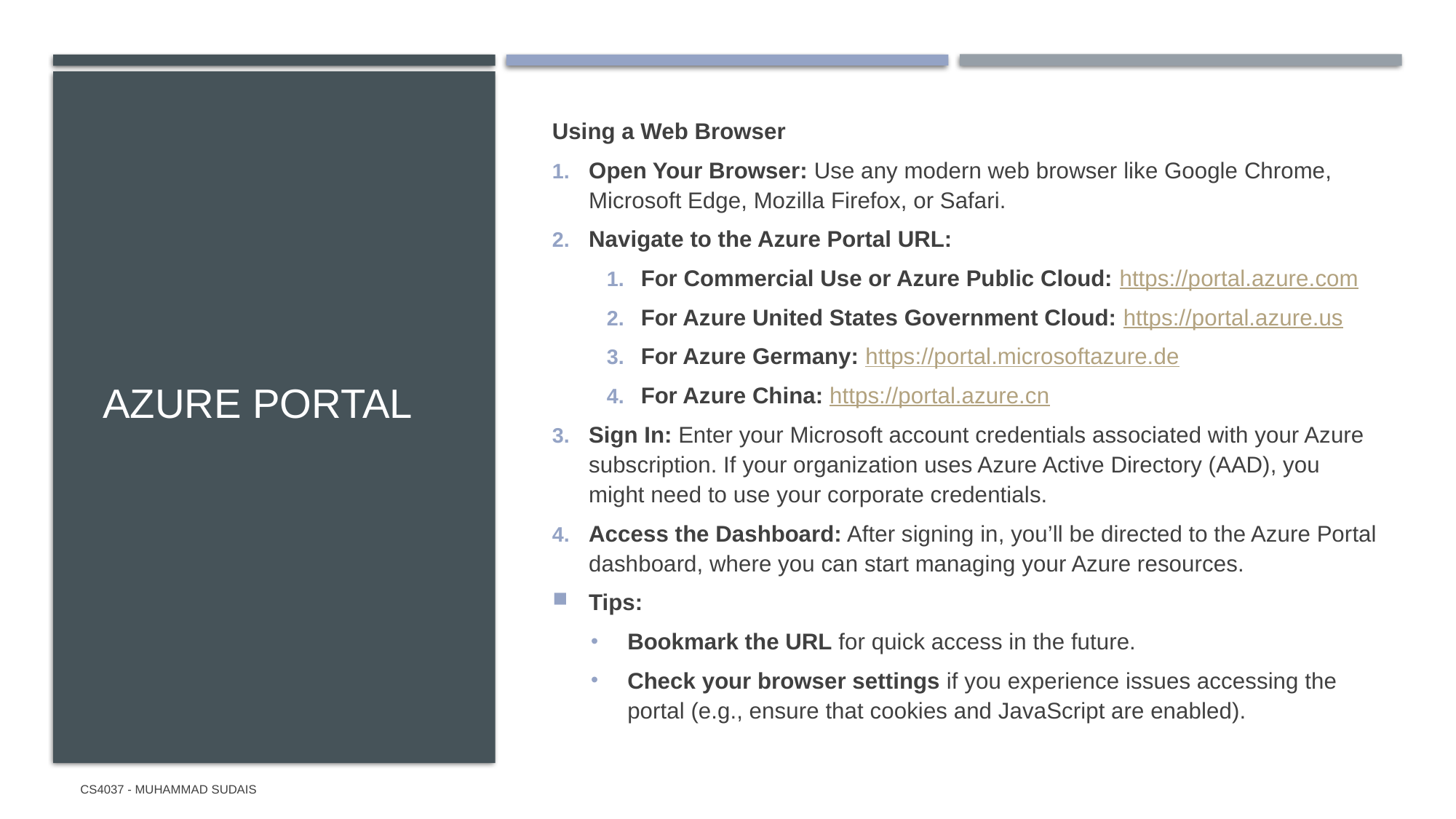

Using a Web Browser
Open Your Browser: Use any modern web browser like Google Chrome, Microsoft Edge, Mozilla Firefox, or Safari.
Navigate to the Azure Portal URL:
For Commercial Use or Azure Public Cloud: https://portal.azure.com
For Azure United States Government Cloud: https://portal.azure.us
For Azure Germany: https://portal.microsoftazure.de
For Azure China: https://portal.azure.cn
Sign In: Enter your Microsoft account credentials associated with your Azure subscription. If your organization uses Azure Active Directory (AAD), you might need to use your corporate credentials.
Access the Dashboard: After signing in, you’ll be directed to the Azure Portal dashboard, where you can start managing your Azure resources.
Tips:
Bookmark the URL for quick access in the future.
Check your browser settings if you experience issues accessing the portal (e.g., ensure that cookies and JavaScript are enabled).
# AZURE PORTAL
CS4037 - Muhammad Sudais